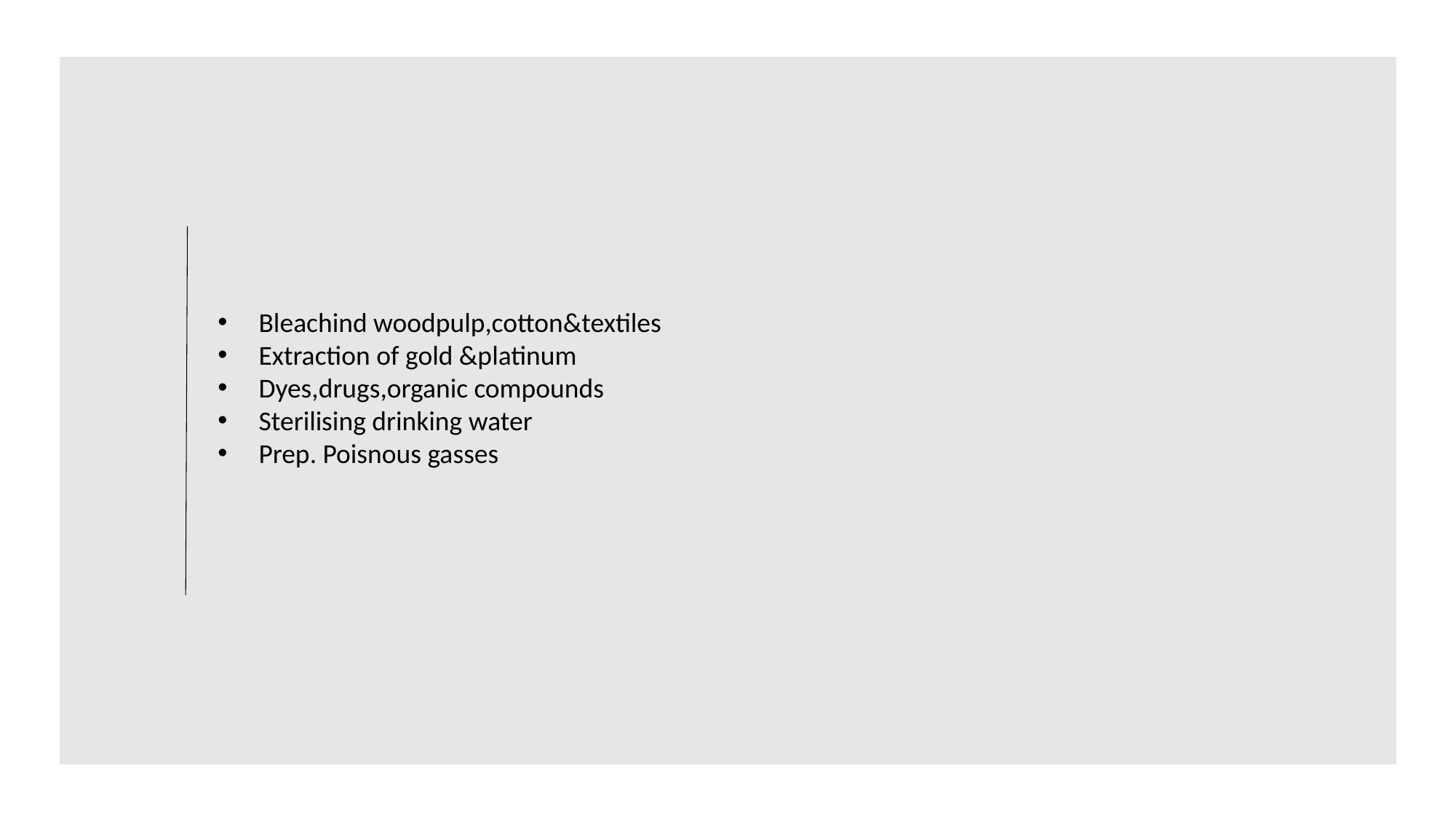

Bleachind woodpulp,cotton&textiles
Extraction of gold &platinum
Dyes,drugs,organic compounds
Sterilising drinking water
Prep. Poisnous gasses